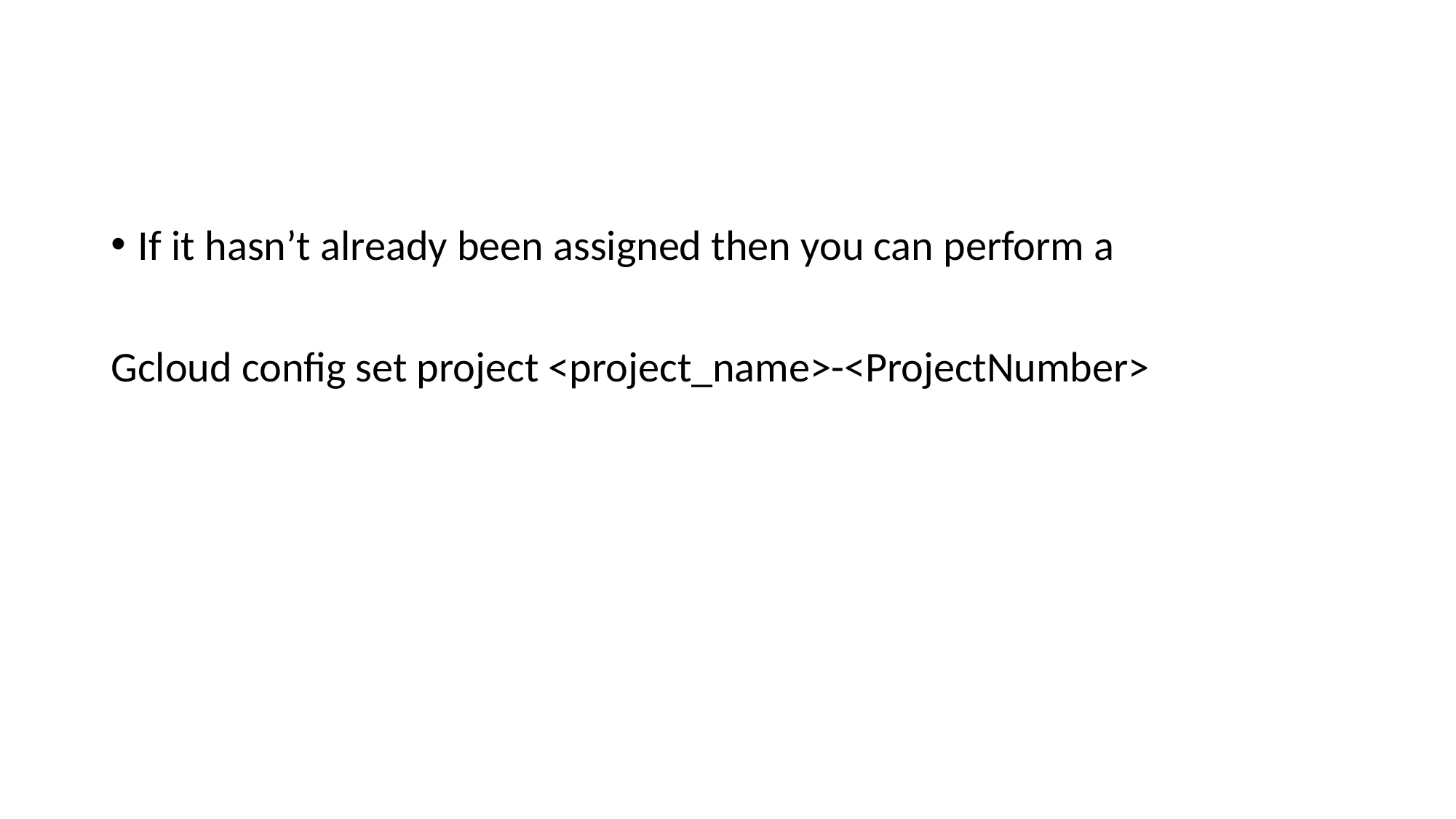

#
If it hasn’t already been assigned then you can perform a

Gcloud config set project <project_name>-<ProjectNumber>